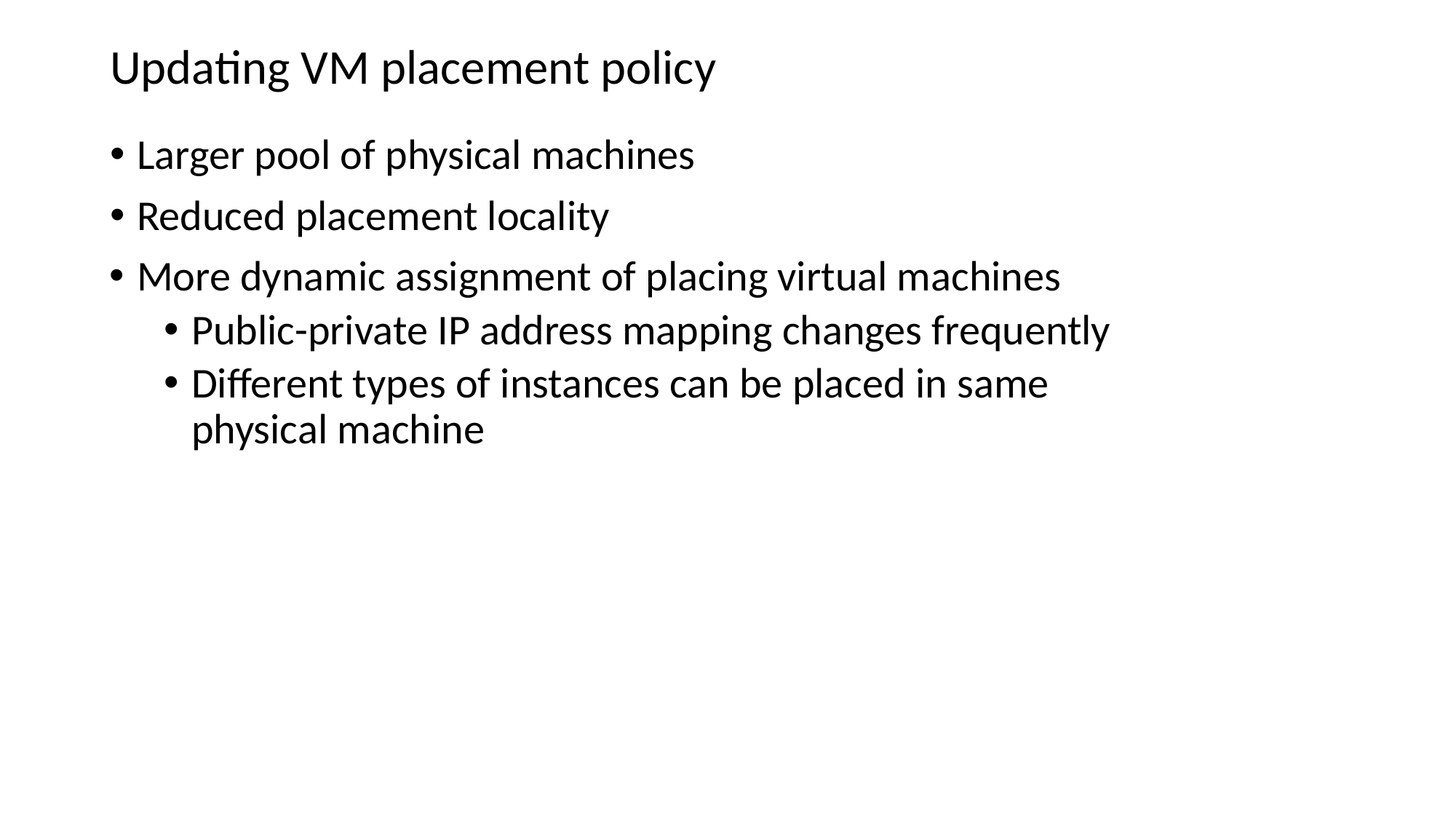

# Updating VM placement policy
Larger pool of physical machines
Reduced placement locality
More dynamic assignment of placing virtual machines
Public-private IP address mapping changes frequently
Different types of instances can be placed in same physical machine